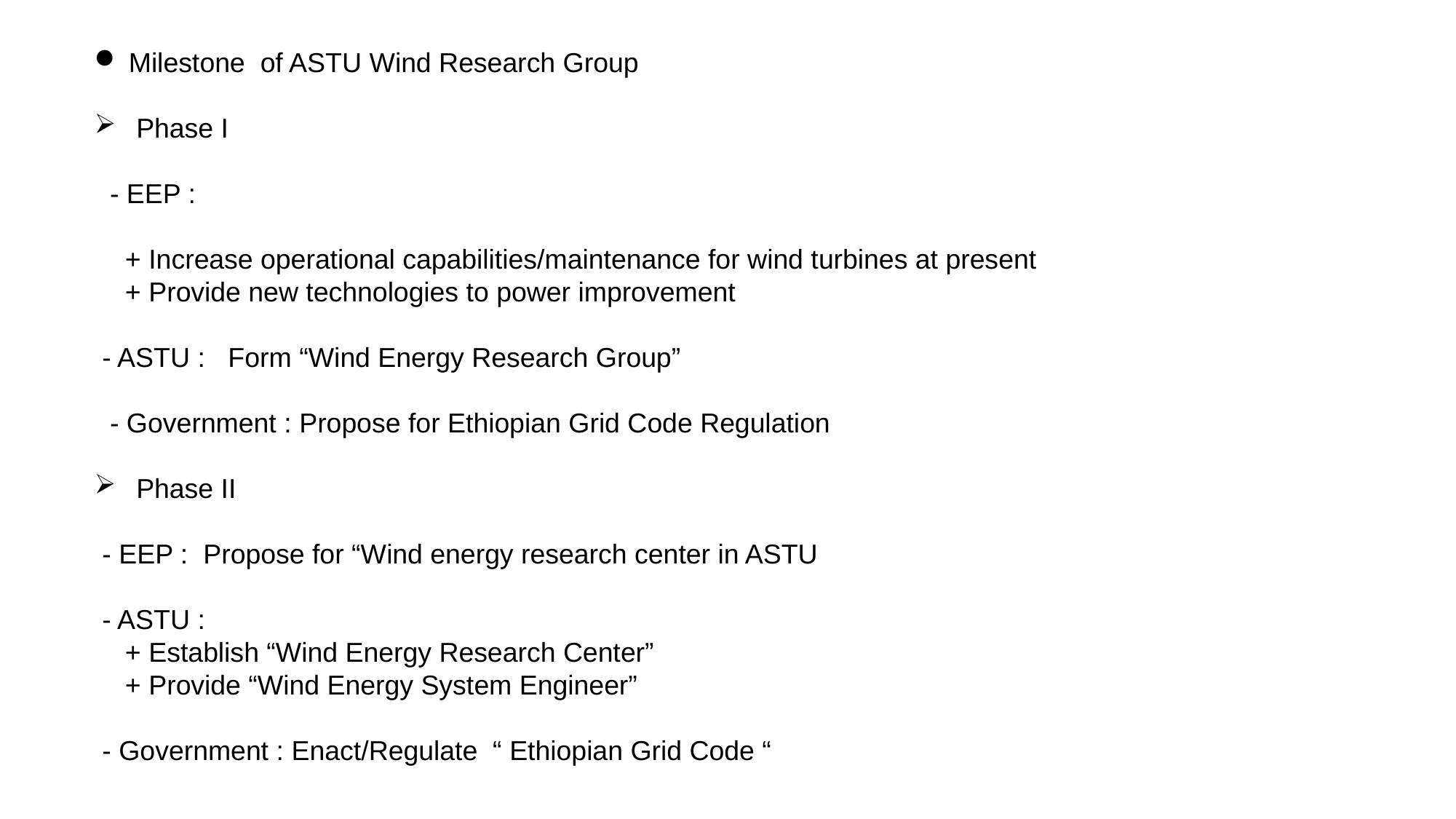

Milestone  of ASTU Wind Research Group

 Phase I

  - EEP :

    + Increase operational capabilities/maintenance for wind turbines at present
    + Provide new technologies to power improvement

 - ASTU :   Form “Wind Energy Research Group”

  - Government : Propose for Ethiopian Grid Code Regulation

 Phase II

 - EEP :  Propose for “Wind energy research center in ASTU

 - ASTU :
    + Establish “Wind Energy Research Center”
    + Provide “Wind Energy System Engineer”

 - Government : Enact/Regulate  “ Ethiopian Grid Code “